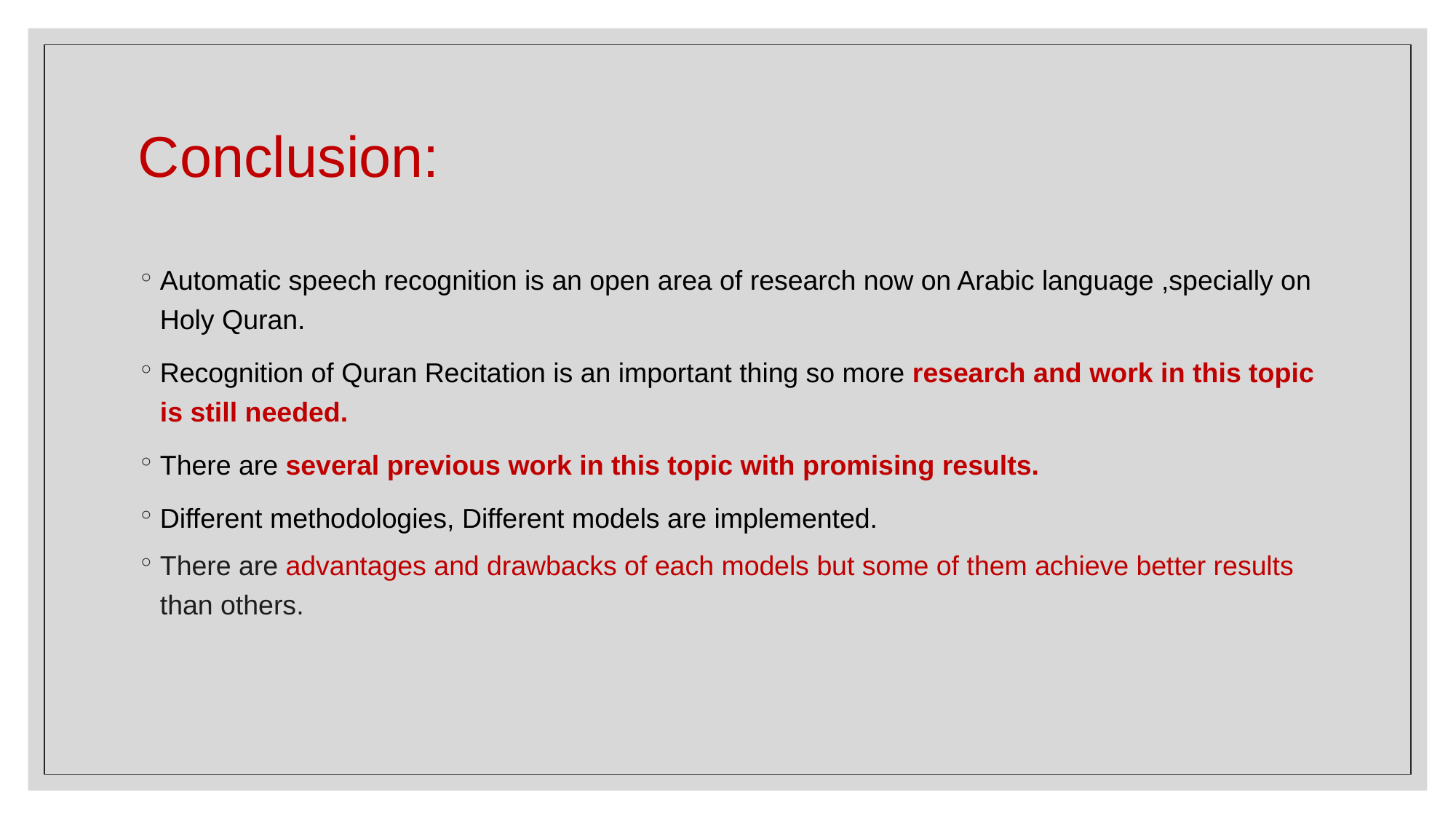

# Conclusion:
Automatic speech recognition is an open area of research now on Arabic language ,specially on Holy Quran.
Recognition of Quran Recitation is an important thing so more research and work in this topic is still needed.
There are several previous work in this topic with promising results.
Different methodologies, Different models are implemented.
There are advantages and drawbacks of each models but some of them achieve better results than others.